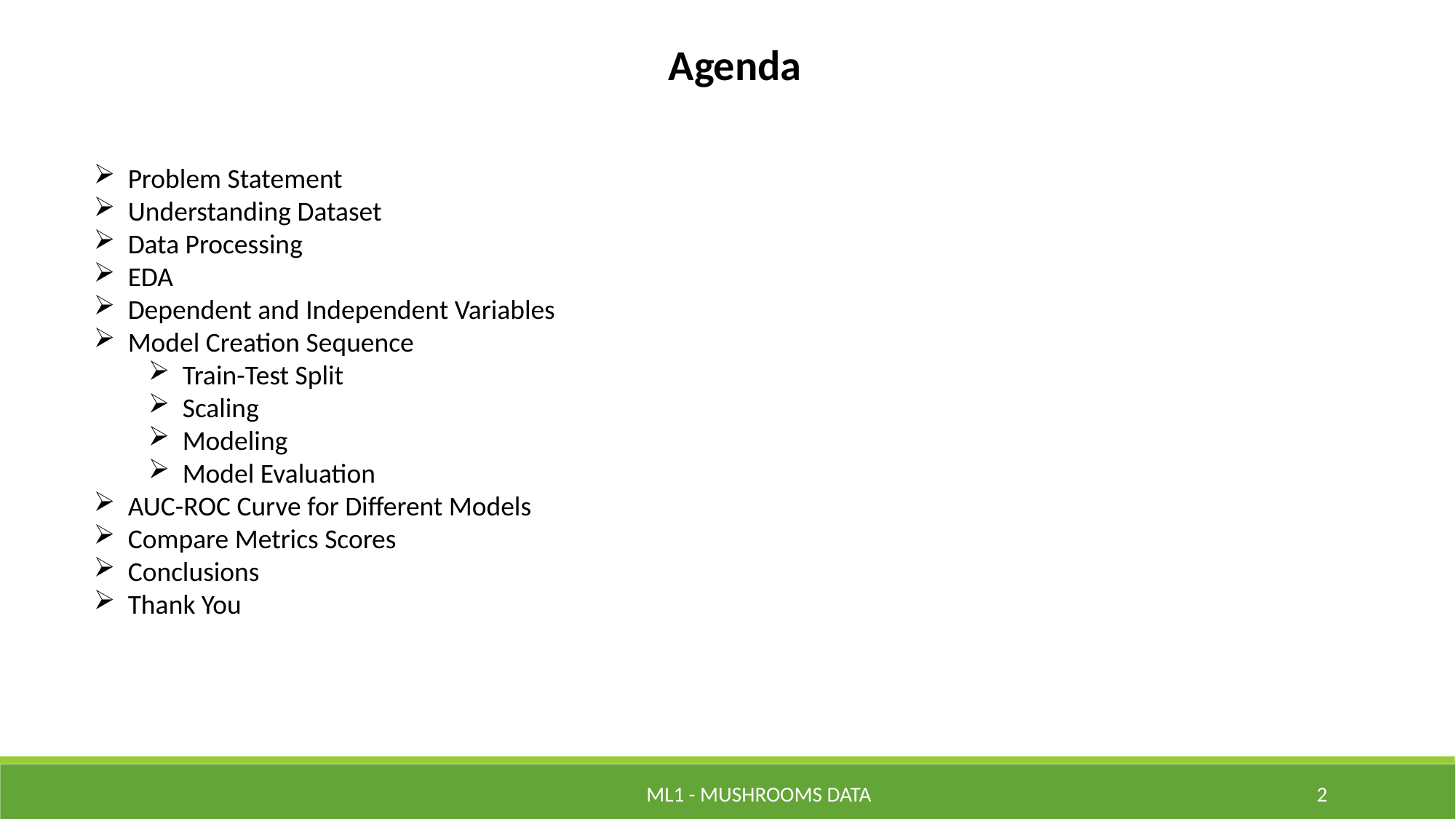

Agenda
Problem Statement
Understanding Dataset
Data Processing
EDA
Dependent and Independent Variables
Model Creation Sequence
Train-Test Split
Scaling
Modeling
Model Evaluation
AUC-ROC Curve for Different Models
Compare Metrics Scores
Conclusions
Thank You
ML1 - Mushrooms Data
2